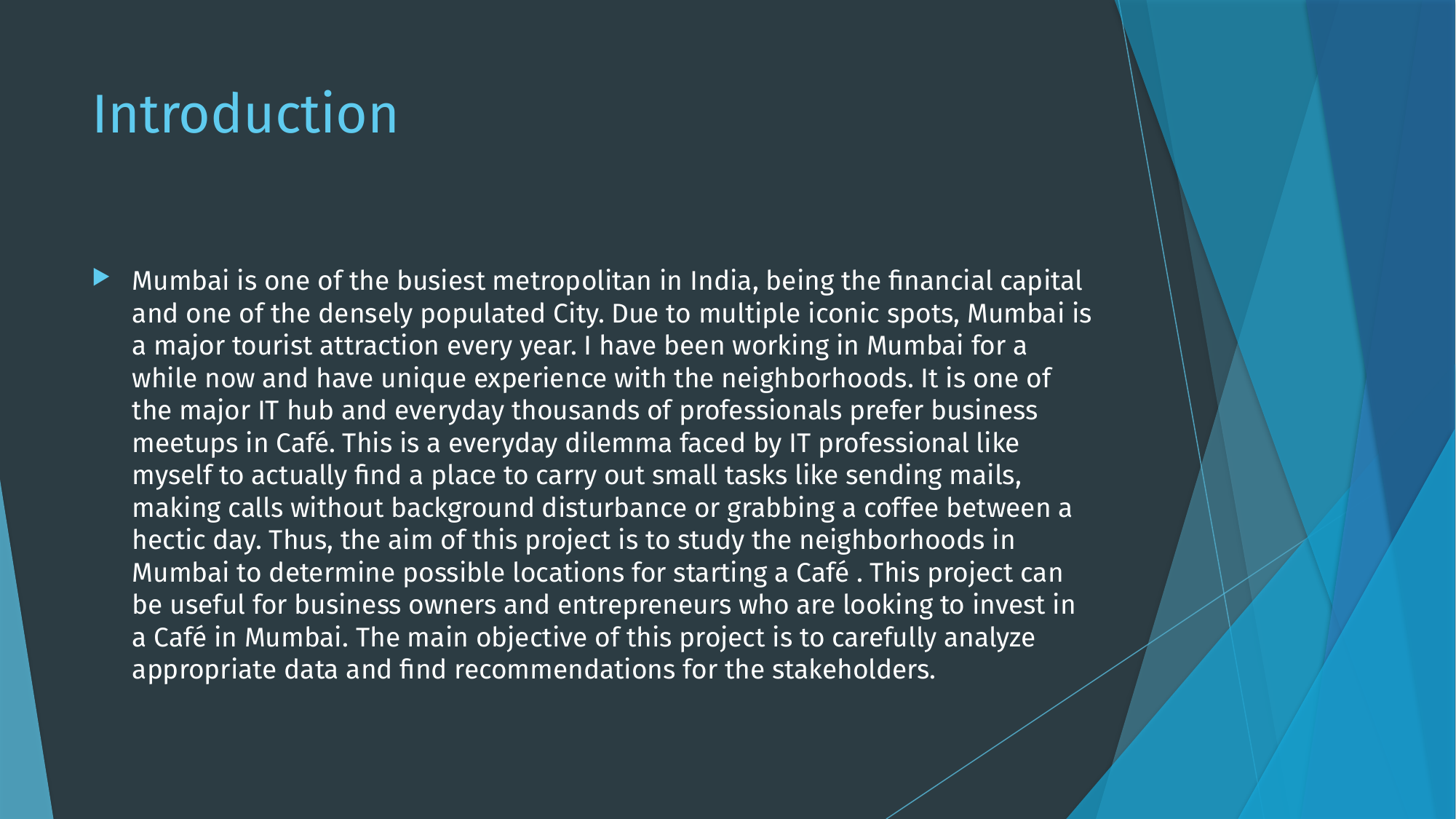

# Introduction
Mumbai is one of the busiest metropolitan in India, being the financial capital and one of the densely populated City. Due to multiple iconic spots, Mumbai is a major tourist attraction every year. I have been working in Mumbai for a while now and have unique experience with the neighborhoods. It is one of the major IT hub and everyday thousands of professionals prefer business meetups in Café. This is a everyday dilemma faced by IT professional like myself to actually find a place to carry out small tasks like sending mails, making calls without background disturbance or grabbing a coffee between a hectic day. Thus, the aim of this project is to study the neighborhoods in Mumbai to determine possible locations for starting a Café . This project can be useful for business owners and entrepreneurs who are looking to invest in a Café in Mumbai. The main objective of this project is to carefully analyze appropriate data and find recommendations for the stakeholders.